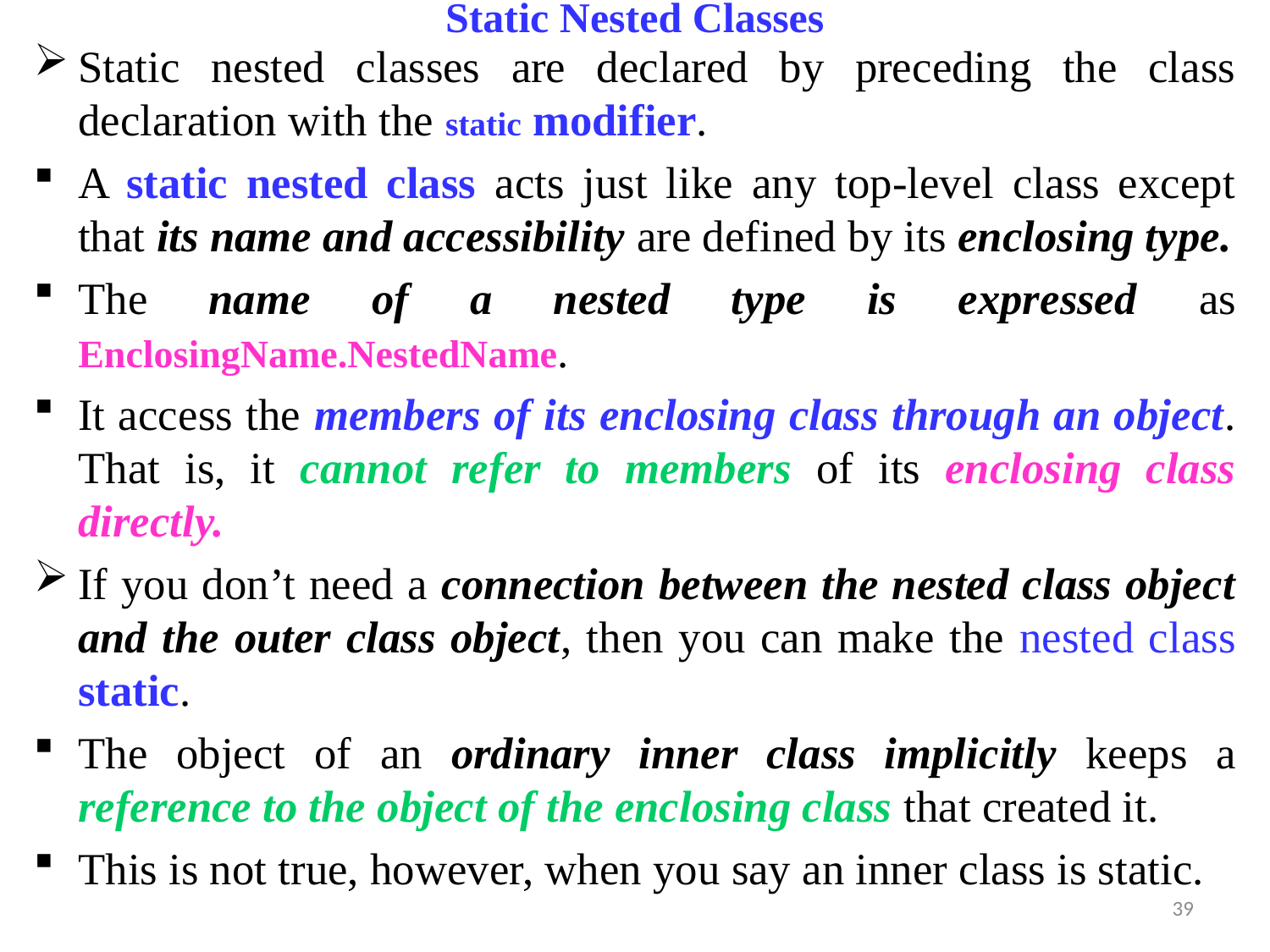

# Static Nested Classes
Static nested classes are declared by preceding the class declaration with the static modifier.
A static nested class acts just like any top-level class except that its name and accessibility are defined by its enclosing type.
The name of a nested type is expressed as EnclosingName.NestedName.
It access the members of its enclosing class through an object. That is, it cannot refer to members of its enclosing class directly.
If you don’t need a connection between the nested class object and the outer class object, then you can make the nested class static.
The object of an ordinary inner class implicitly keeps a reference to the object of the enclosing class that created it.
This is not true, however, when you say an inner class is static.
39